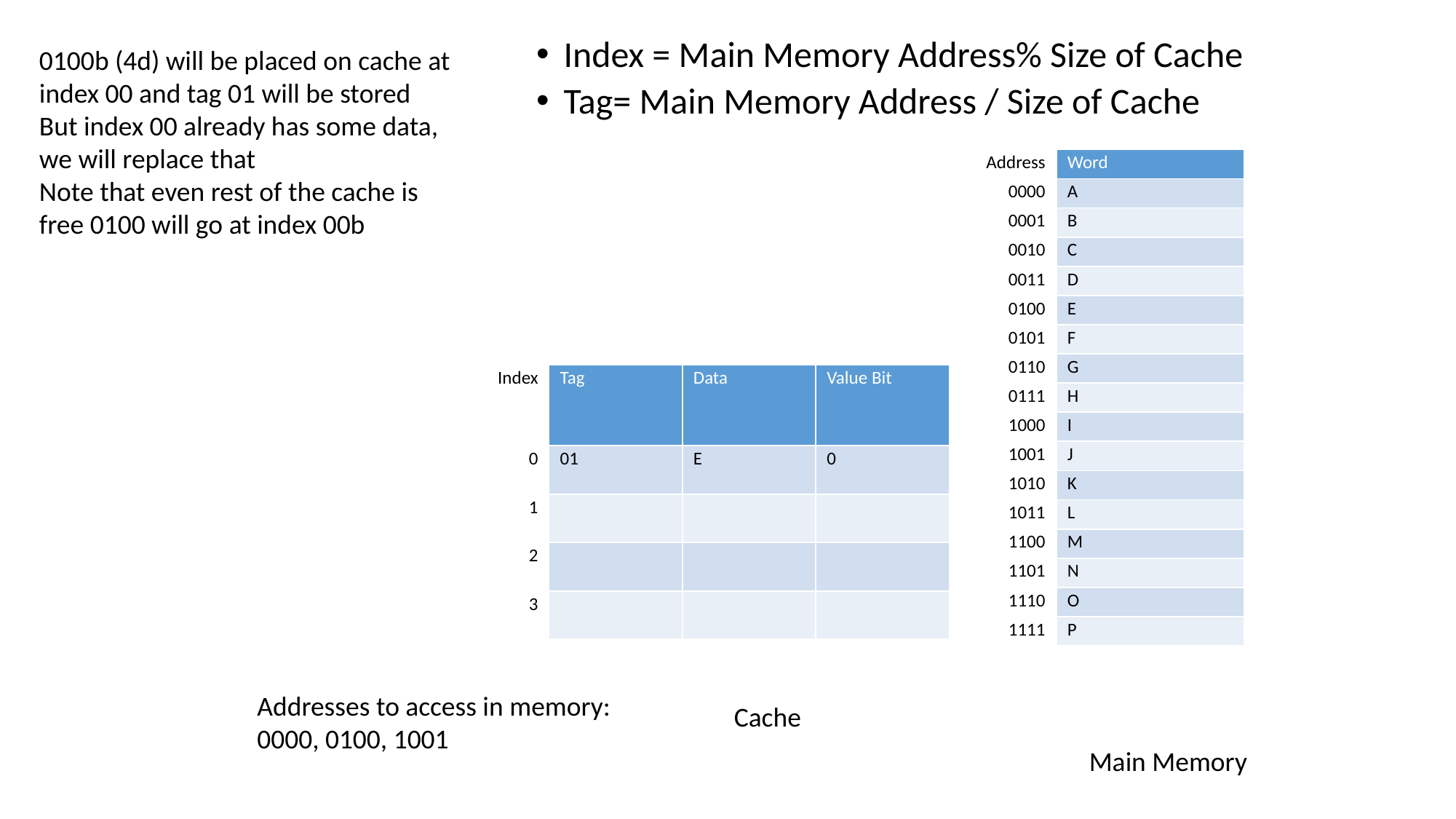

Index = Main Memory Address% Size of Cache
Tag= Main Memory Address / Size of Cache
0100b (4d) will be placed on cache at index 00 and tag 01 will be stored
But index 00 already has some data, we will replace that
Note that even rest of the cache is free 0100 will go at index 00b

| Address | Word |
| --- | --- |
| 0000 | A |
| 0001 | B |
| 0010 | C |
| 0011 | D |
| 0100 | E |
| 0101 | F |
| 0110 | G |
| 0111 | H |
| 1000 | I |
| 1001 | J |
| 1010 | K |
| 1011 | L |
| 1100 | M |
| 1101 | N |
| 1110 | O |
| 1111 | P |
| Index | Tag | Data | Value Bit |
| --- | --- | --- | --- |
| 0 | 01 | E | 0 |
| 1 |  |  |  |
| 2 |  |  |  |
| 3 |  |  |  |
Addresses to access in memory:
0000, 0100, 1001

Cache
Main Memory